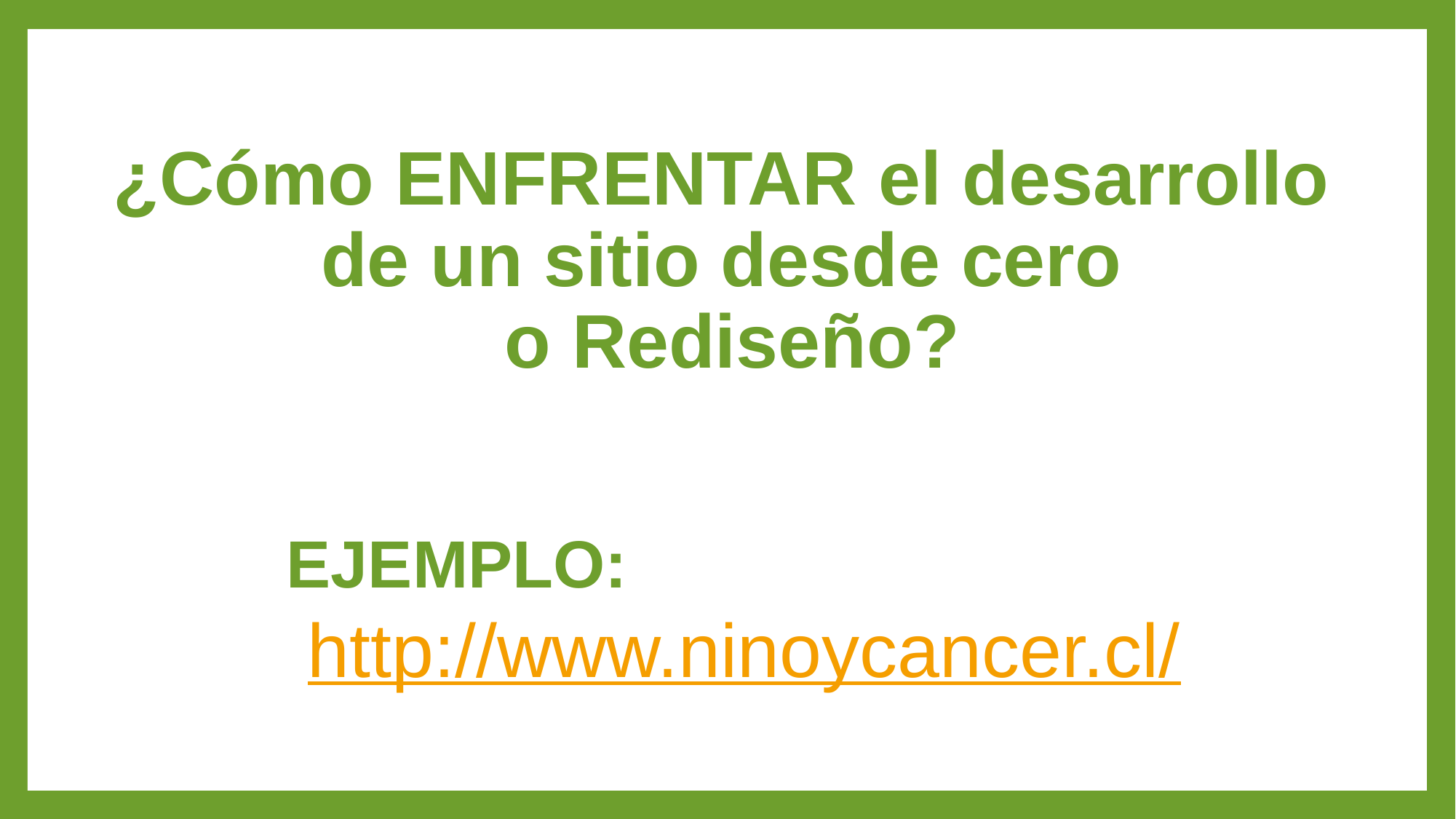

¿Cómo ENFRENTAR el desarrollo de un sitio desde cero
 o Rediseño?
EJEMPLO:
 http://www.ninoycancer.cl/